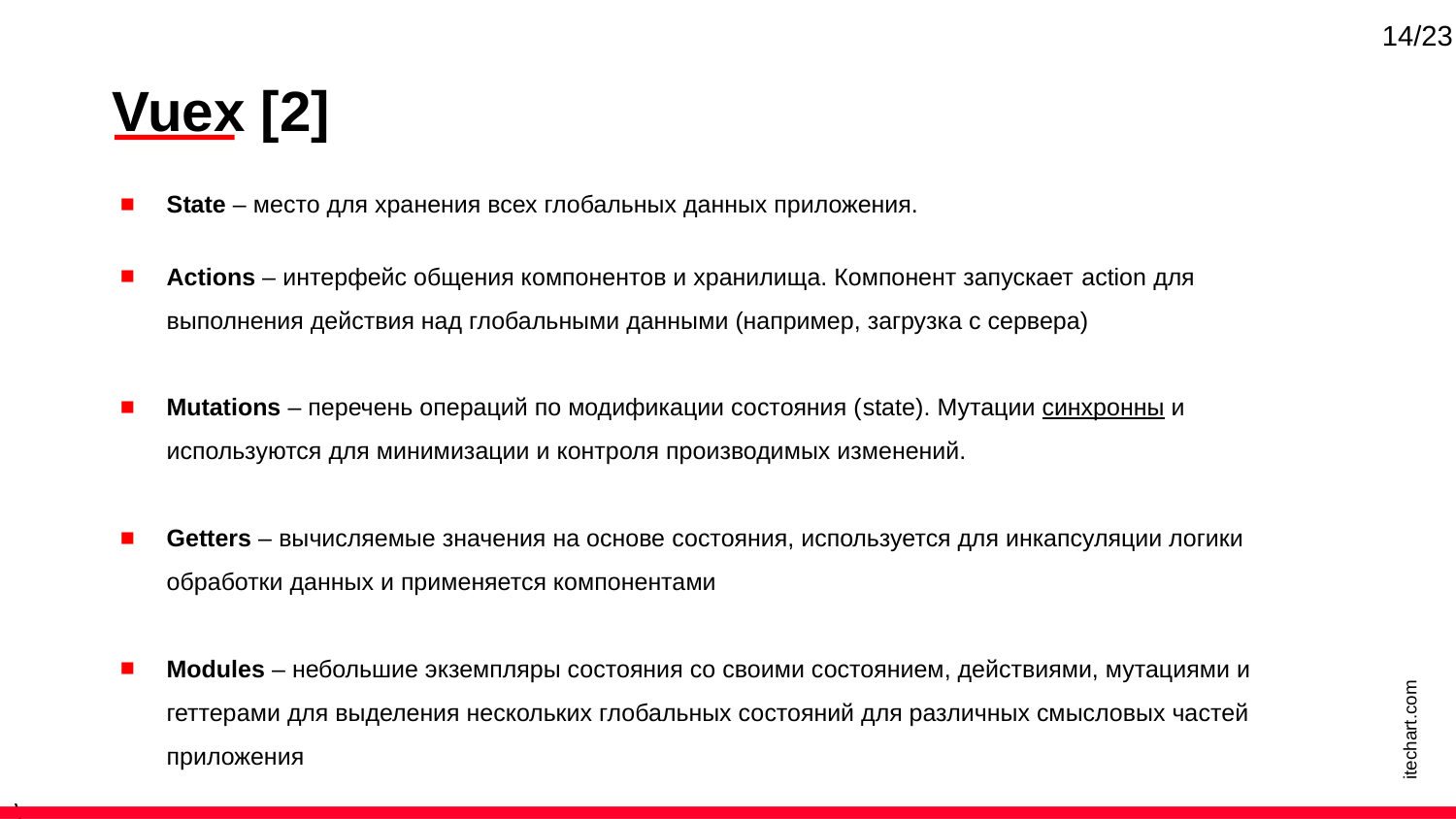

14/23
Vuex [2]

State – место для хранения всех глобальных данных приложения.
Actions – интерфейс общения компонентов и хранилища. Компонент запускает action для выполнения действия над глобальными данными (например, загрузка с сервера)
Mutations – перечень операций по модификации состояния (state). Мутации синхронны и используются для минимизации и контроля производимых изменений.
Getters – вычисляемые значения на основе состояния, используется для инкапсуляции логики обработки данных и применяется компонентами
Modules – небольшие экземпляры состояния со своими состоянием, действиями, мутациями и геттерами для выделения нескольких глобальных состояний для различных смысловых частей приложения
itechart.com